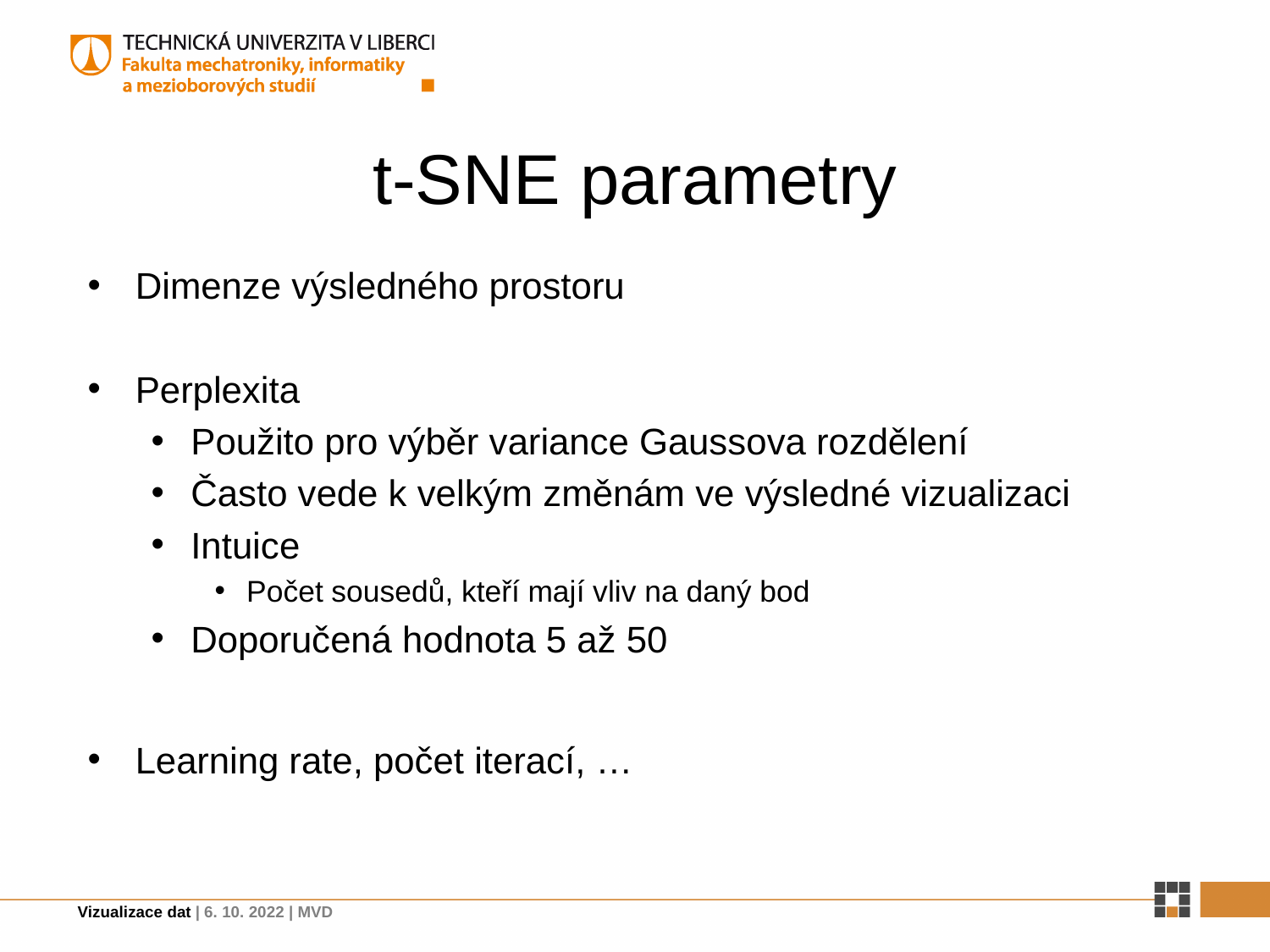

# t-SNE parametry
Dimenze výsledného prostoru

Perplexita
Použito pro výběr variance Gaussova rozdělení
Často vede k velkým změnám ve výsledné vizualizaci
Intuice
Počet sousedů, kteří mají vliv na daný bod
Doporučená hodnota 5 až 50

Learning rate, počet iterací, …

Vizualizace dat | 6. 10. 2022 | MVD